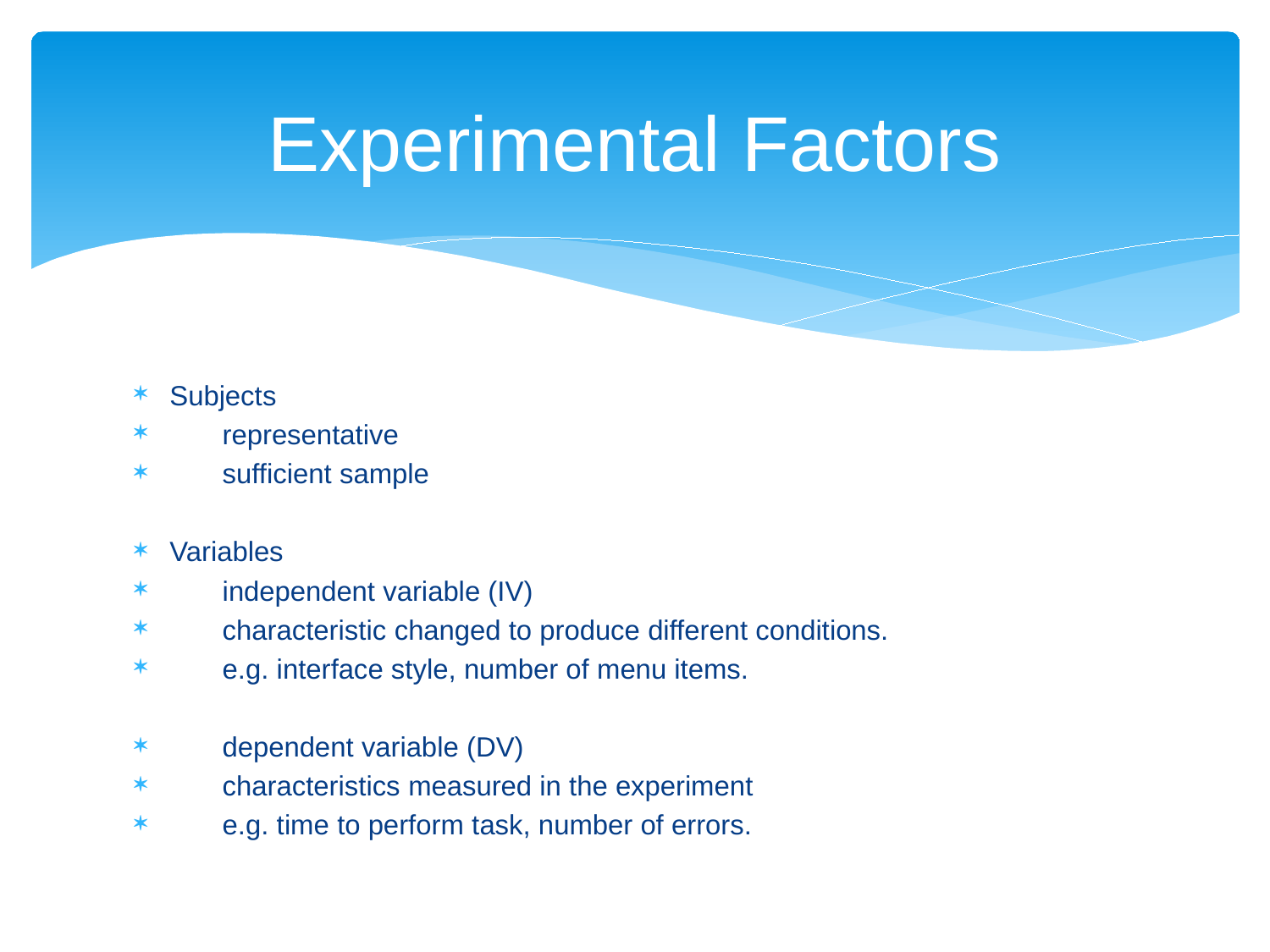

# Experimental Factors
Subjects
	representative
	sufficient sample

Variables
	independent variable (IV)
		characteristic changed to produce different conditions.
		e.g. interface style, number of menu items.

	dependent variable (DV)
		characteristics measured in the experiment
		e.g. time to perform task, number of errors.